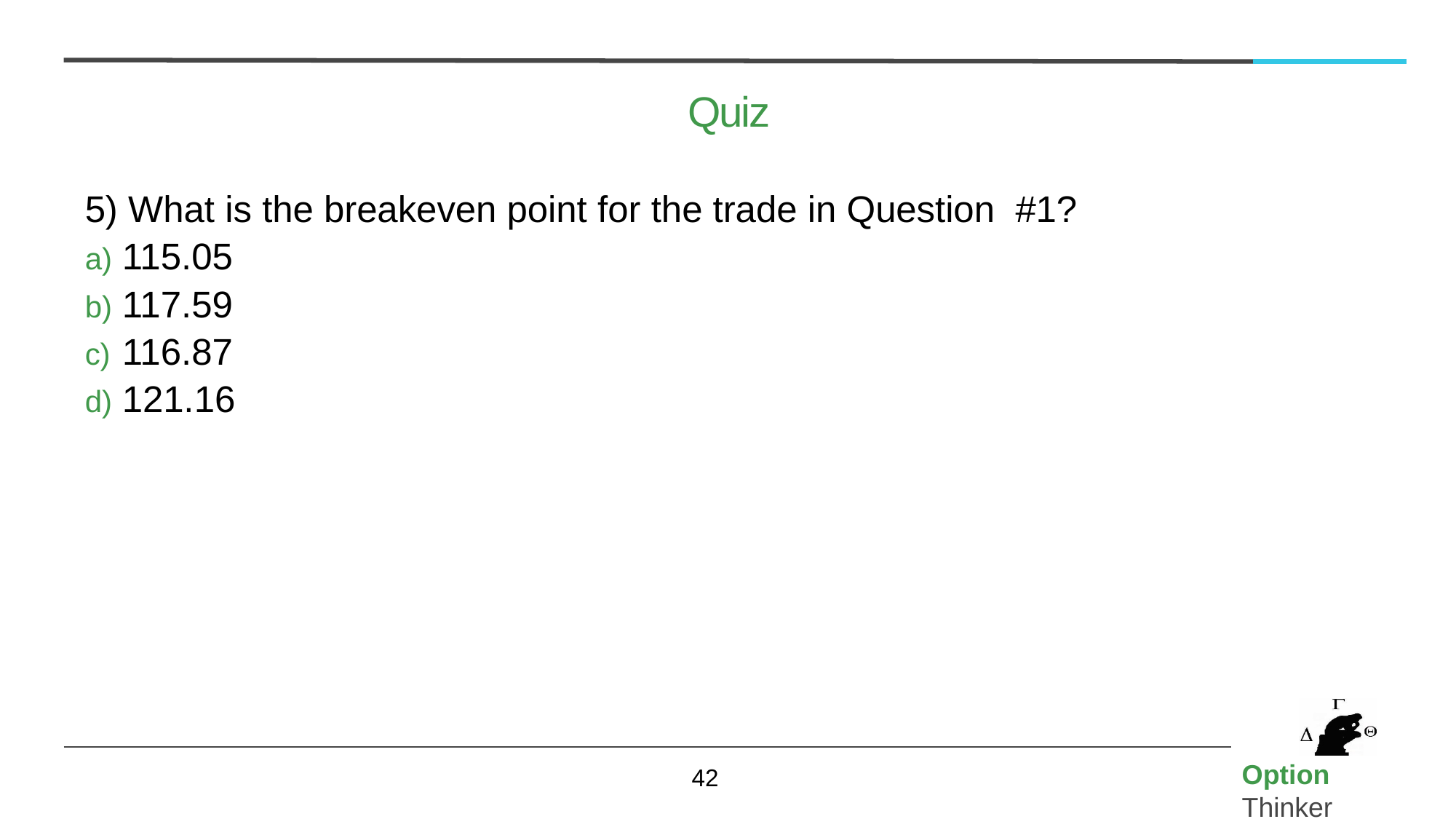

# Quiz
5) What is the breakeven point for the trade in Question  #1?
115.05
117.59
116.87
121.16